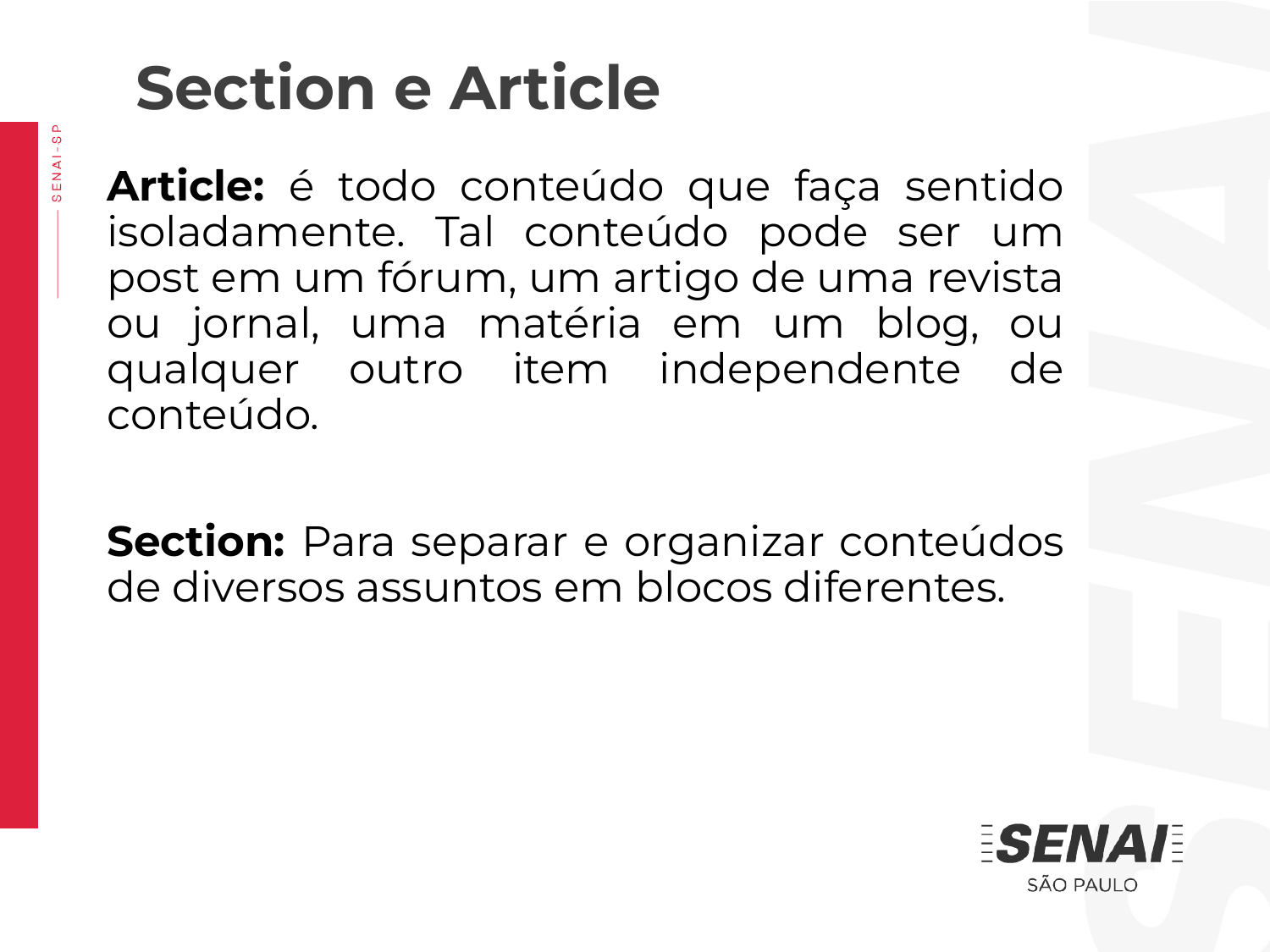

Section e Article
Article: é todo conteúdo que faça sentido isoladamente. Tal conteúdo pode ser um post em um fórum, um artigo de uma revista ou jornal, uma matéria em um blog, ou qualquer outro item independente de conteúdo.

Section: Para separar e organizar conteúdos de diversos assuntos em blocos diferentes.